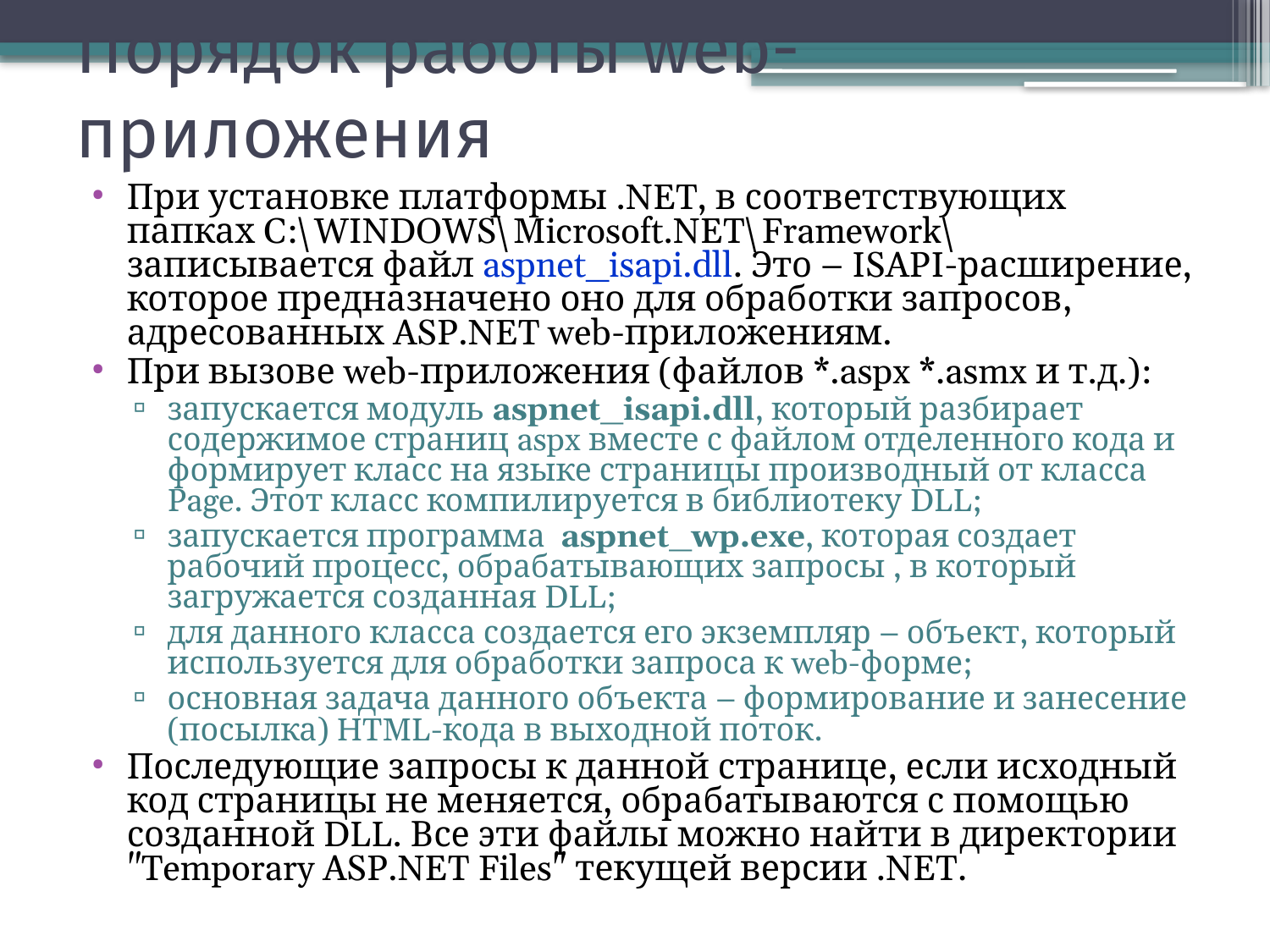

# Порядок работы web-приложения
При установке платформы .NET, в соответствующих папках C:\WINDOWS\Microsoft.NET\Framework\ записывается файл aspnet_isapi.dll. Это – ISAPI-расширение, которое предназначено оно для обработки запросов, адресованных ASP.NET web-приложениям.
При вызове web-приложения (файлов *.aspx *.asmx и т.д.):
запускается модуль aspnet_isapi.dll, который разбирает содержимое страниц aspx вместе с файлом отделенного кода и формирует класс на языке страницы производный от класса Page. Этот класс компилируется в библиотеку DLL;
запускается программа  aspnet_wp.exe, которая создает рабочий процесс, обрабатывающих запросы , в который загружается созданная DLL;
для данного класса создается его экземпляр – объект, который используется для обработки запроса к web-форме;
основная задача данного объекта – формирование и занесение (посылка) HTML-кода в выходной поток.
Последующие запросы к данной странице, если исходный код страницы не меняется, обрабатываются с помощью созданной DLL. Все эти файлы можно найти в директории "Temporary ASP.NET Files" текущей версии .NET.